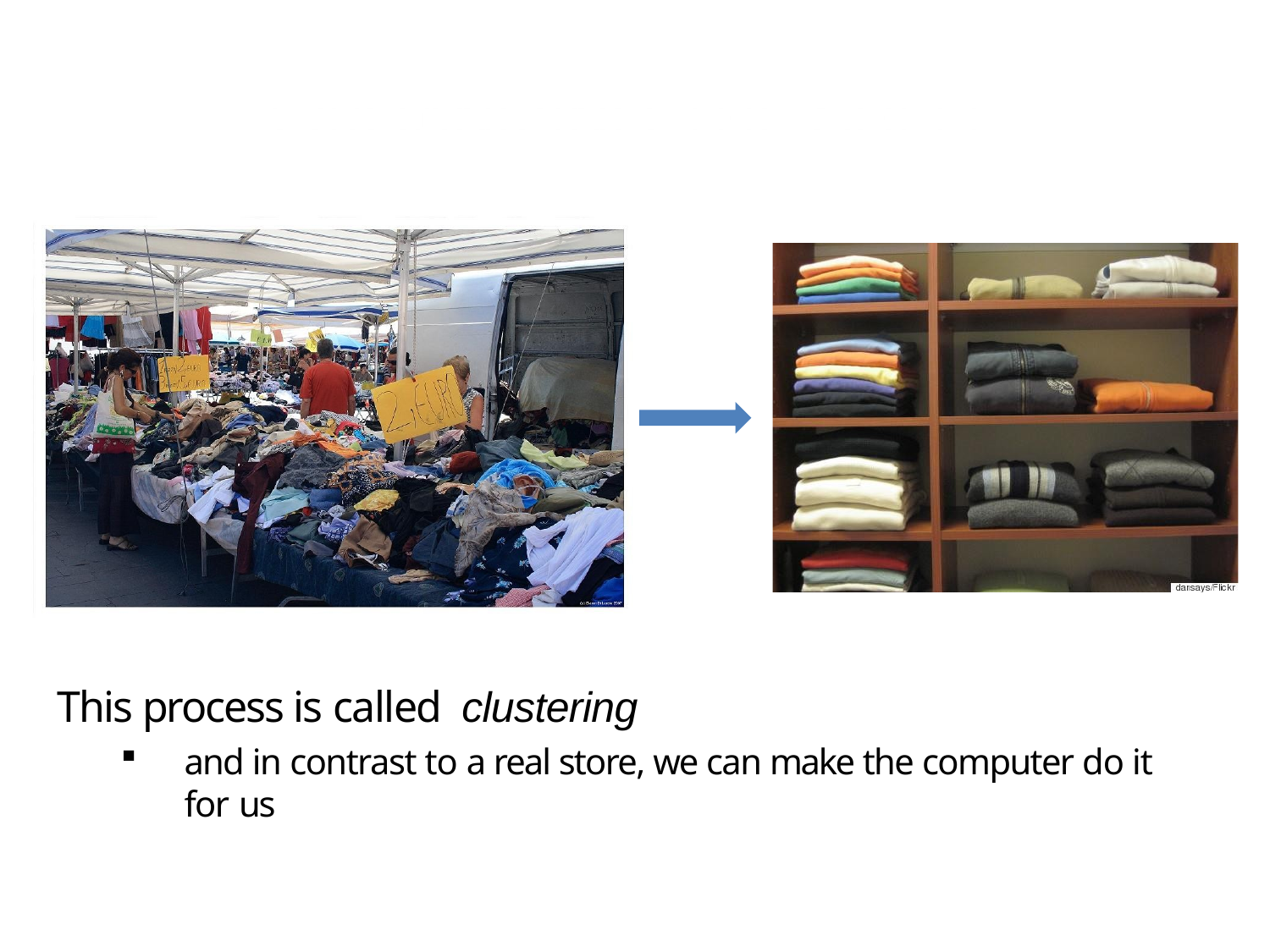

This process is called clustering
and in contrast to a real store, we can make the computer do it  for us